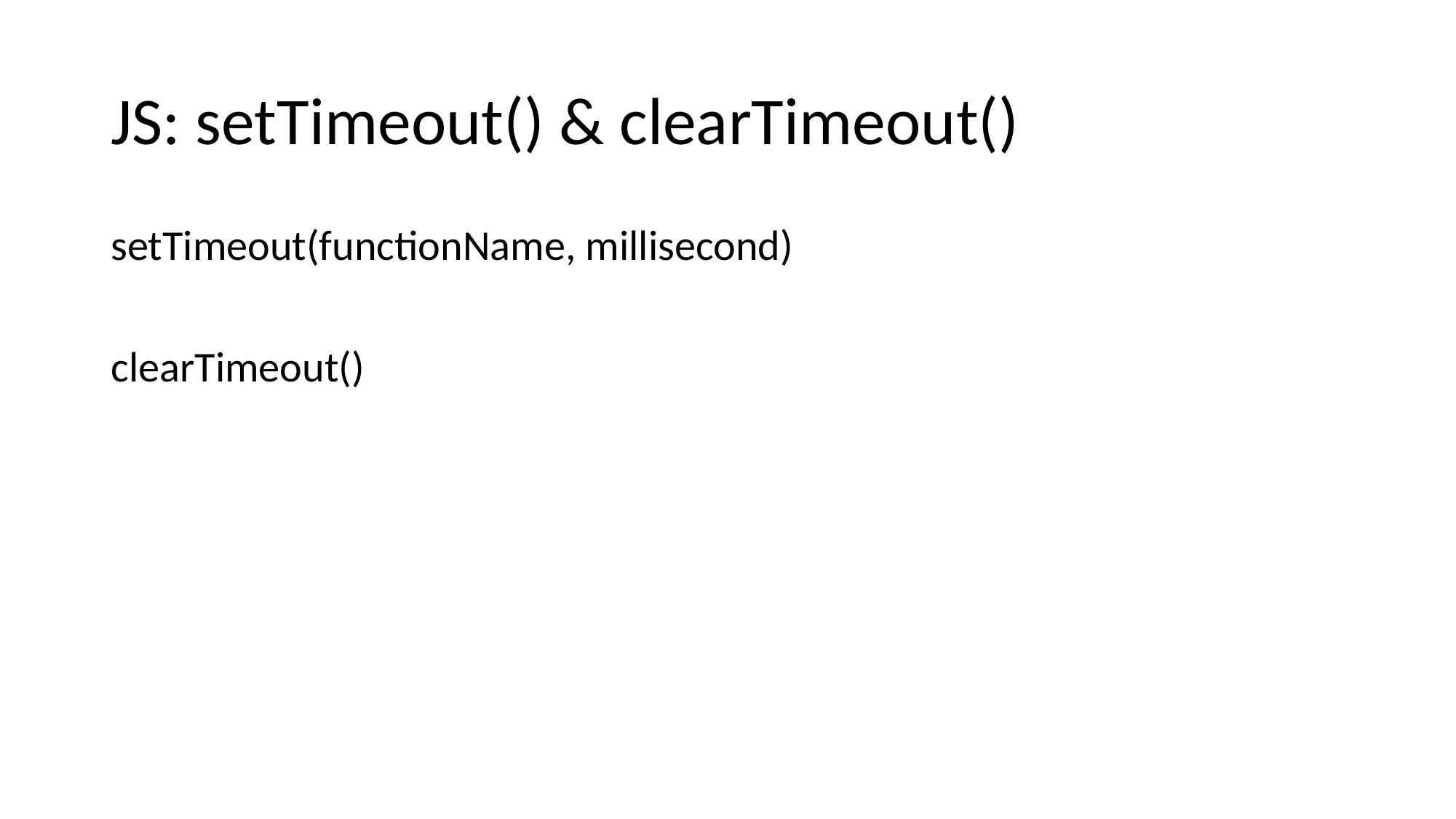

# JS: setTimeout() & clearTimeout()
setTimeout(functionName, millisecond)

clearTimeout()